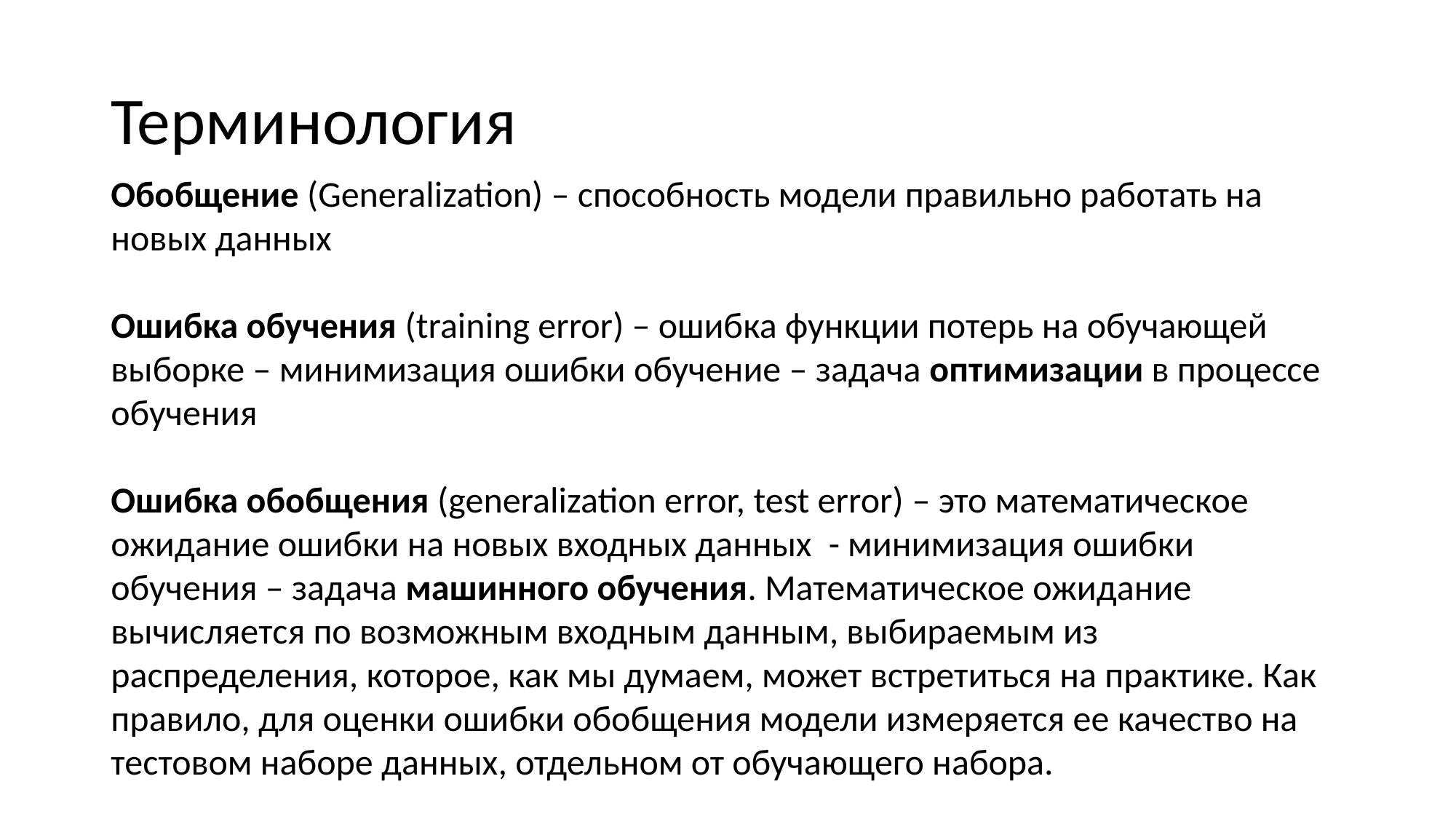

# Терминология
Обобщение (Generalization) – способность модели правильно работать на новых данных

Ошибка обучения (training error) – ошибка функции потерь на обучающей выборке – минимизация ошибки обучение – задача оптимизации в процессе обучения

Ошибка обобщения (generalization error, test error) – это математическое ожидание ошибки на новых входных данных  - минимизация ошибки обучения – задача машинного обучения. Математическое ожидание вычисляется по возможным входным данным, выбираемым из распределения, которое, как мы думаем, может встретиться на практике. Как правило, для оценки ошибки обобщения модели измеряется ее качество на тестовом наборе данных, отдельном от обучающего набора.